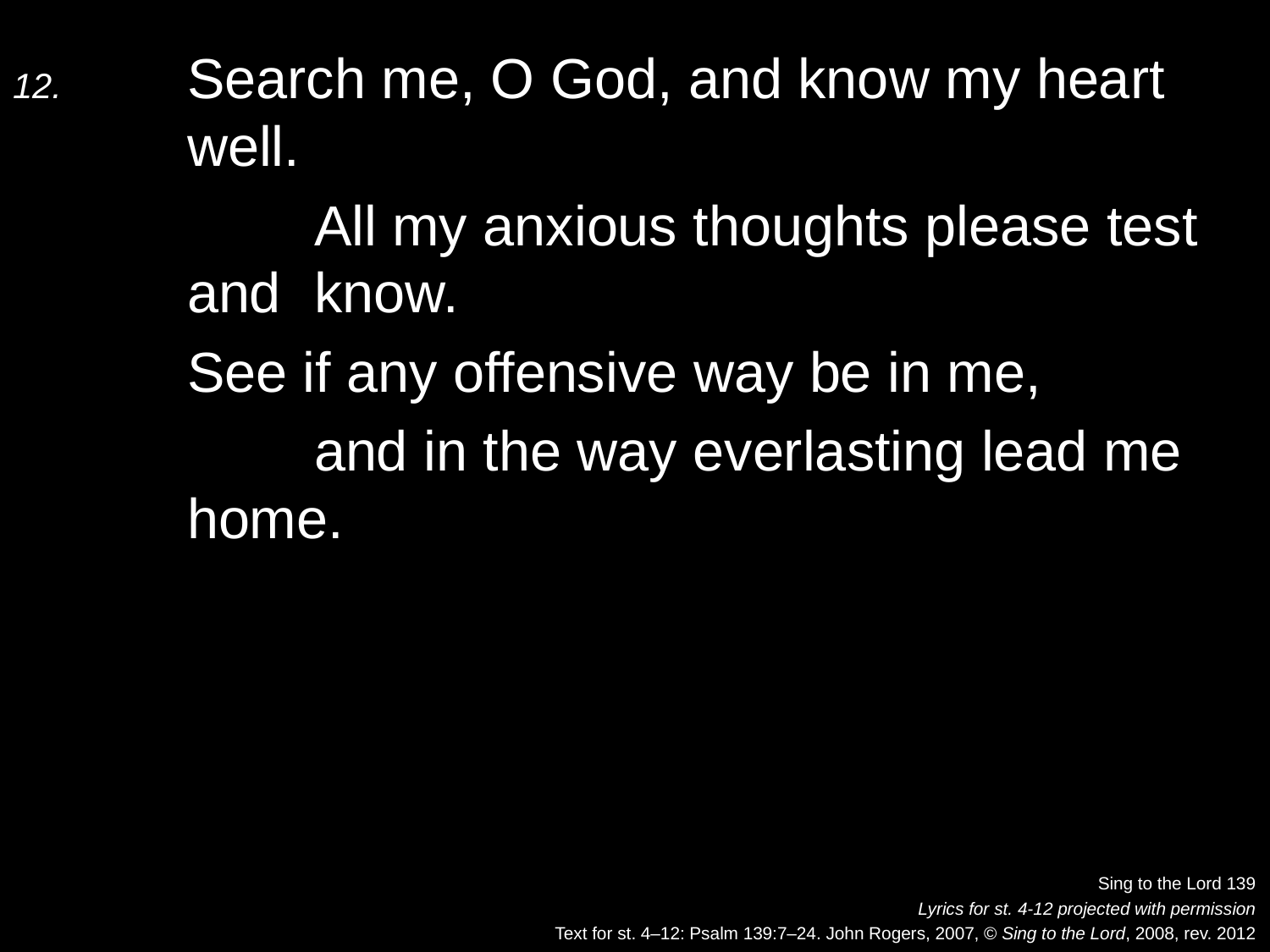

12.	Search me, O God, and know my heart well.
		All my anxious thoughts please test and 	know.
	See if any offensive way be in me,
		and in the way everlasting lead me home.

Sing to the Lord 139
Lyrics for st. 4-12 projected with permission
Text for st. 4–12: Psalm 139:7–24. John Rogers, 2007, © Sing to the Lord, 2008, rev. 2012